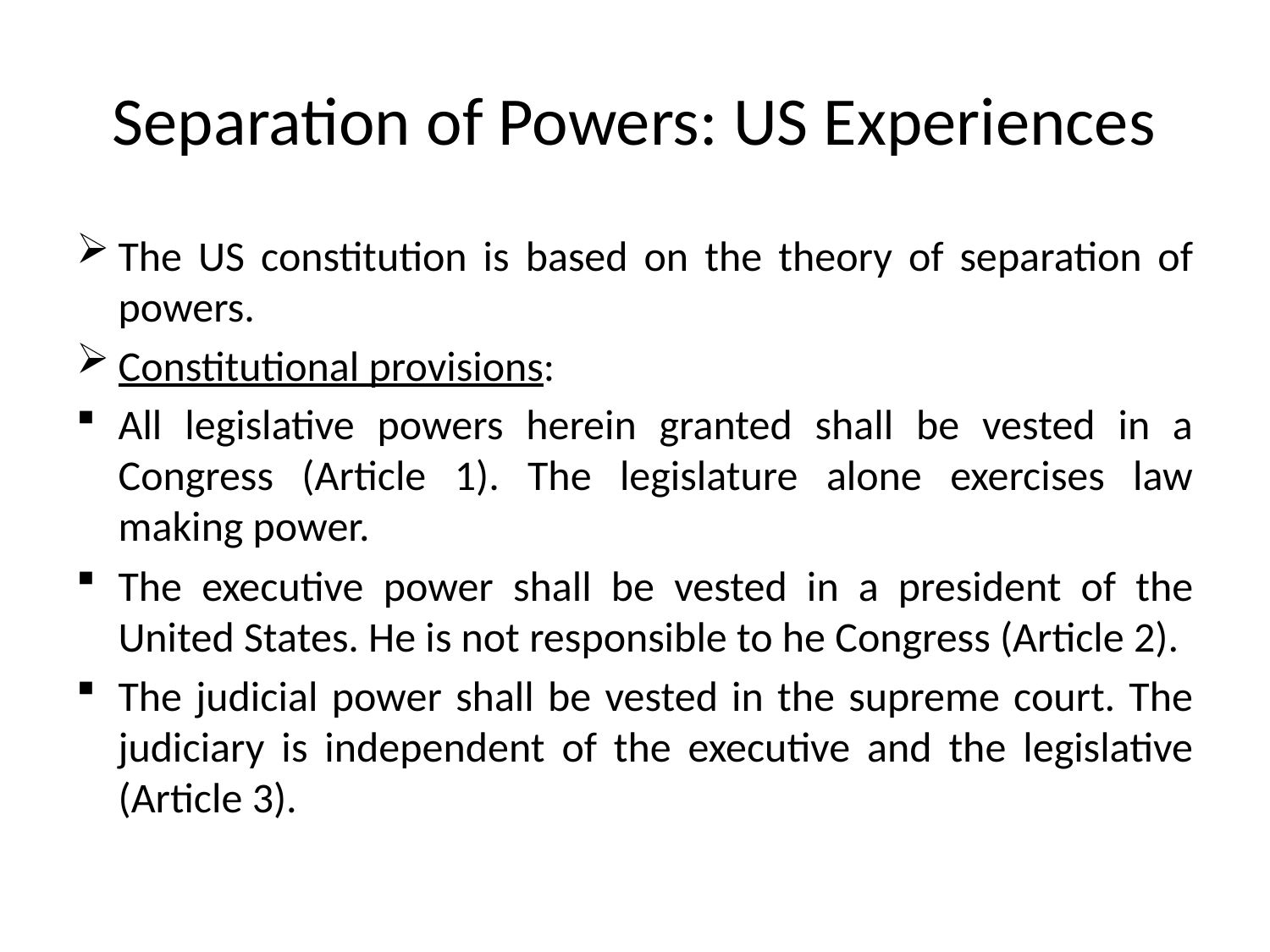

# Separation of Powers: US Experiences
The US constitution is based on the theory of separation of powers.
Constitutional provisions:
All legislative powers herein granted shall be vested in a Congress (Article 1). The legislature alone exercises law making power.
The executive power shall be vested in a president of the United States. He is not responsible to he Congress (Article 2).
The judicial power shall be vested in the supreme court. The judiciary is independent of the executive and the legislative (Article 3).